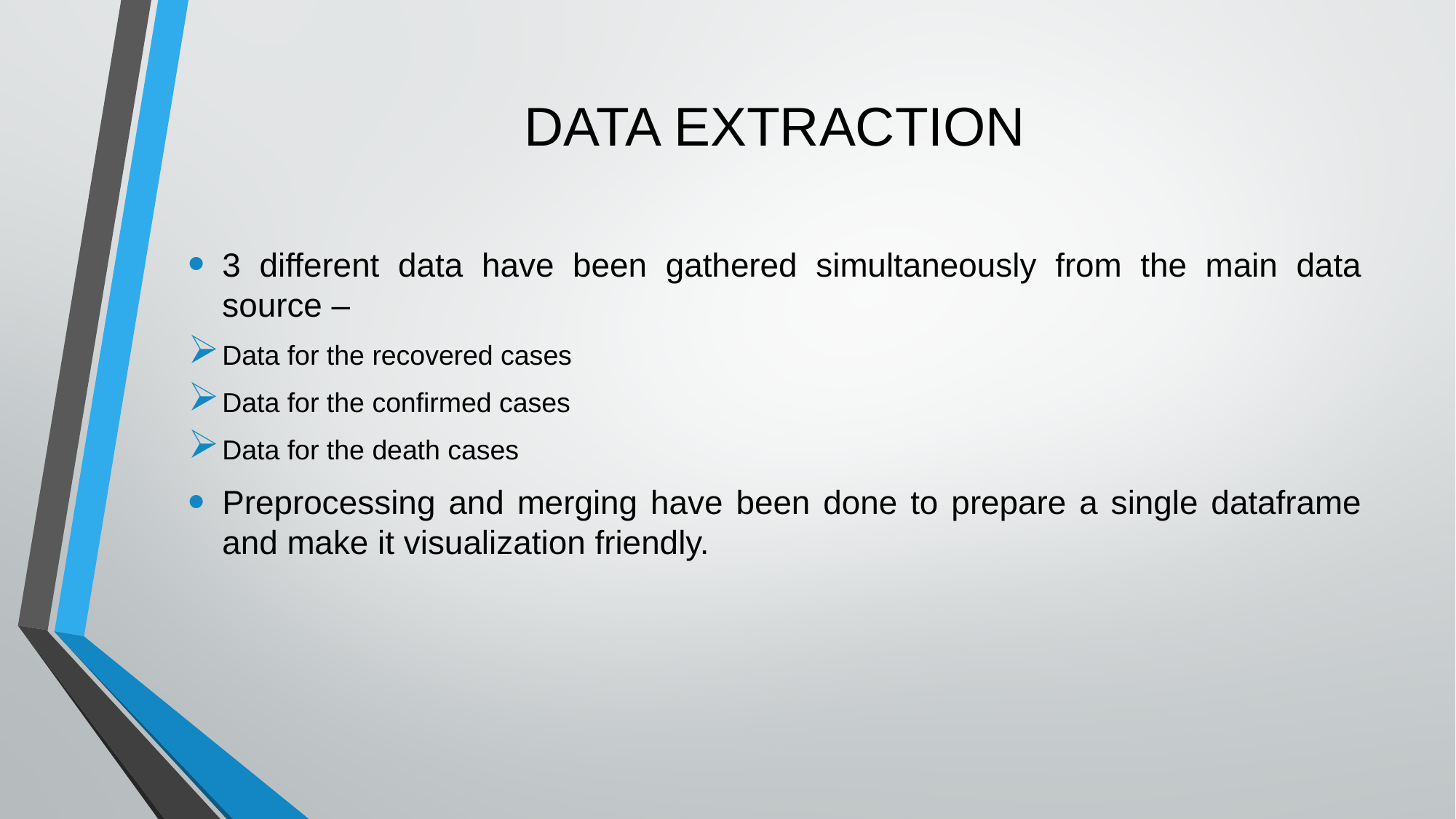

# DATA EXTRACTION
3 different data have been gathered simultaneously from the main data source –
Data for the recovered cases
Data for the confirmed cases
Data for the death cases
Preprocessing and merging have been done to prepare a single dataframe and make it visualization friendly.